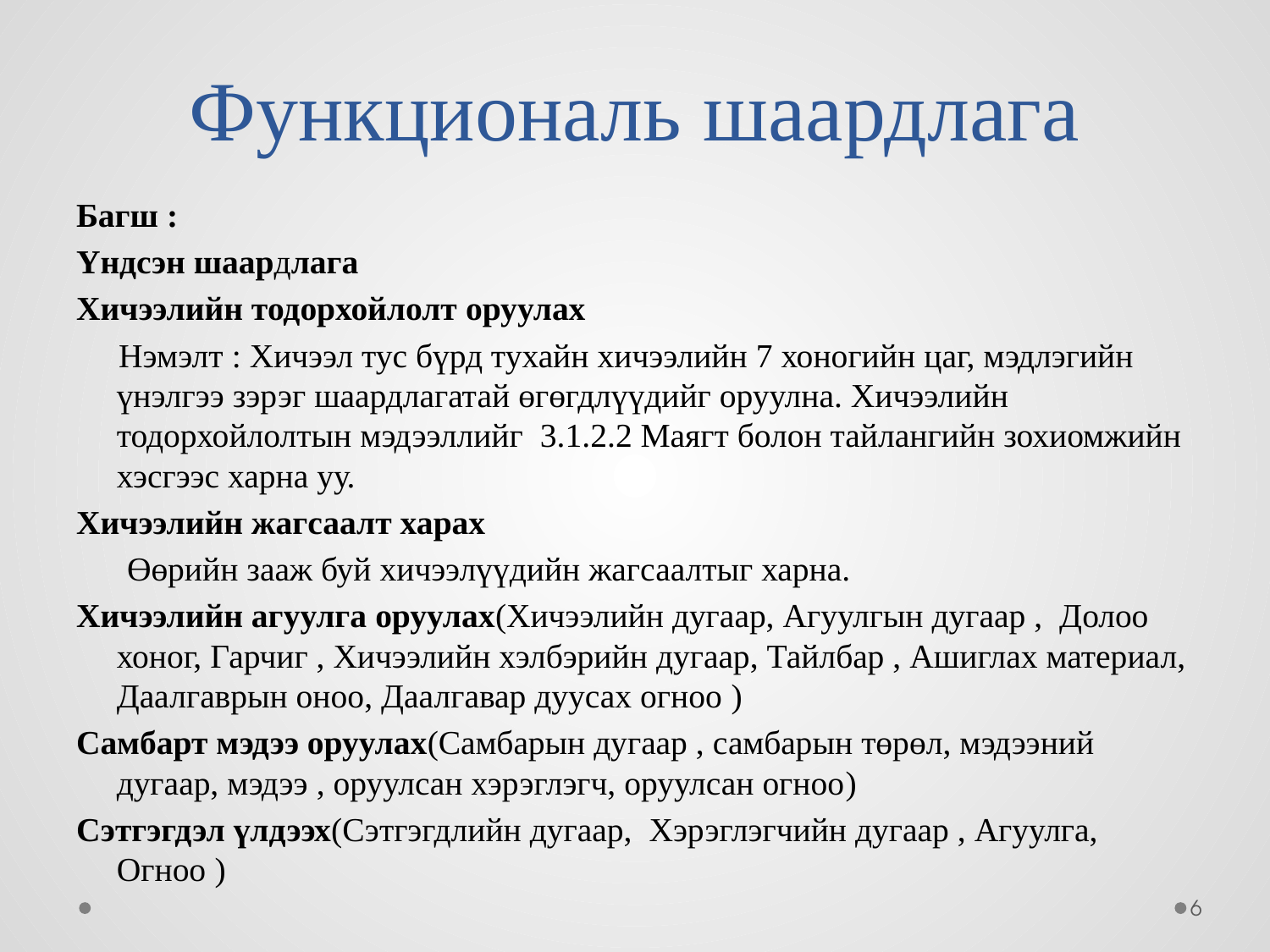

# Функциональ шаардлага
Багш :
Үндсэн шаардлага
Хичээлийн тодорхойлолт оруулах
     Нэмэлт : Хичээл тус бүрд тухайн хичээлийн 7 хоногийн цаг, мэдлэгийн үнэлгээ зэрэг шаардлагатай өгөгдлүүдийг оруулна. Хичээлийн тодорхойлолтын мэдээллийг  3.1.2.2 Маягт болон тайлангийн зохиомжийн хэсгээс харна уу.
Хичээлийн жагсаалт харах
      Өөрийн зааж буй хичээлүүдийн жагсаалтыг харна.
Хичээлийн агуулга оруулах(Хичээлийн дугаар, Агуулгын дугаар ,  Долоо хоног, Гарчиг , Хичээлийн хэлбэрийн дугаар, Тайлбар , Ашиглах материал, Даалгаврын оноо, Даалгавар дуусах огноо )
Самбарт мэдээ оруулах(Самбарын дугаар , самбарын төрөл, мэдээний дугаар, мэдээ , оруулсан хэрэглэгч, оруулсан огноо)
Сэтгэгдэл үлдээх(Сэтгэгдлийн дугаар,  Хэрэглэгчийн дугаар , Агуулга, Огноо )

6